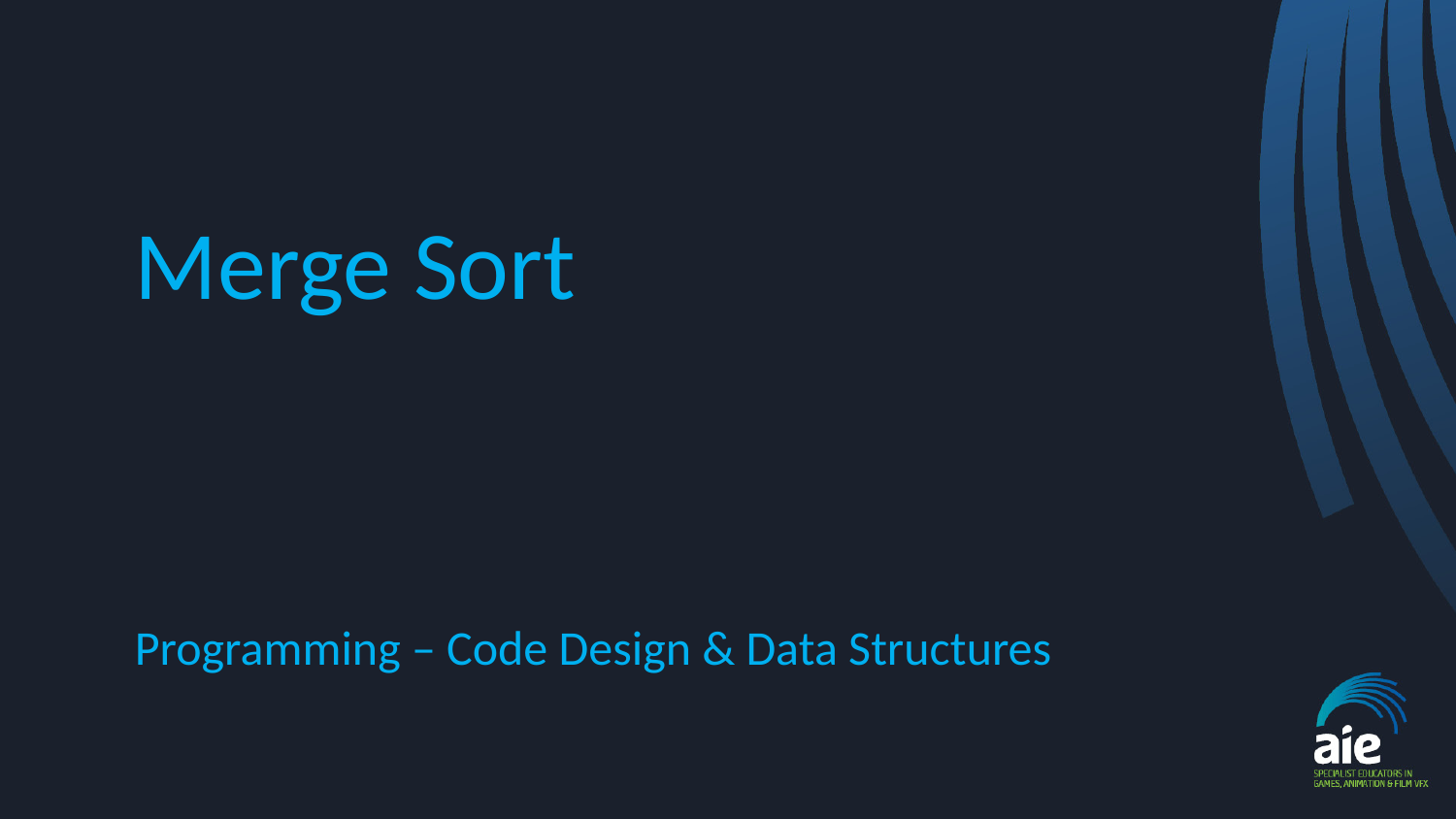

# Merge Sort

Programming – Code Design & Data Structures